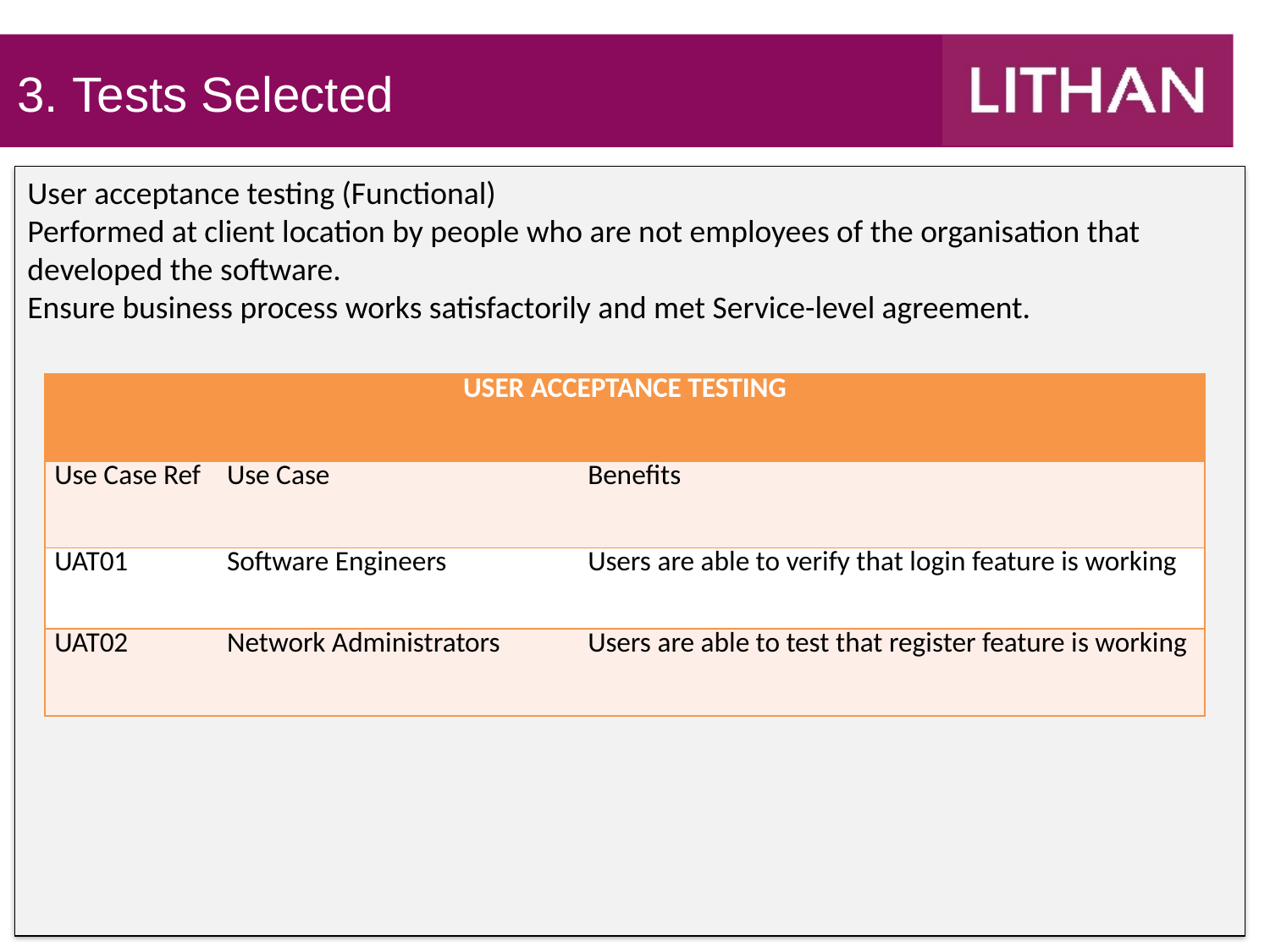

3. Tests Selected
User acceptance testing (Functional)
Performed at client location by people who are not employees of the organisation that developed the software.
Ensure business process works satisfactorily and met Service-level agreement.

| USER ACCEPTANCE TESTING |  |  |
| --- | --- | --- |
| Use Case Ref | Use Case | Benefits |
| UAT01 | Software Engineers | Users are able to verify that login feature is working |
| UAT02 | Network Administrators | Users are able to test that register feature is working |